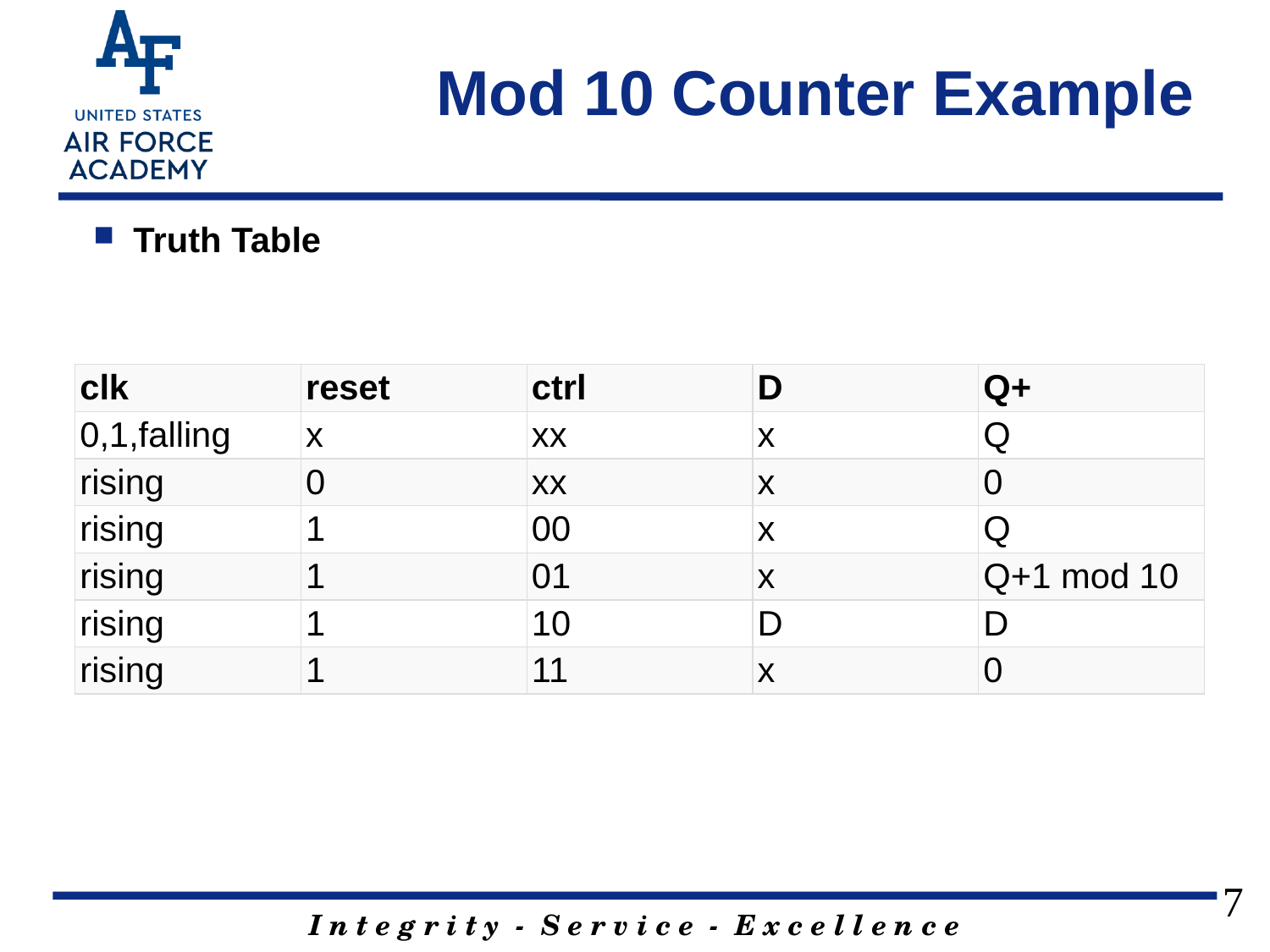

# Mod 10 Counter Example
Truth Table

| clk | reset | ctrl | D | Q+ |
| --- | --- | --- | --- | --- |
| 0,1,falling | x | xx | x | Q |
| rising | 0 | xx | x | 0 |
| rising | 1 | 00 | x | Q |
| rising | 1 | 01 | x | Q+1 mod 10 |
| rising | 1 | 10 | D | D |
| rising | 1 | 11 | x | 0 |

7